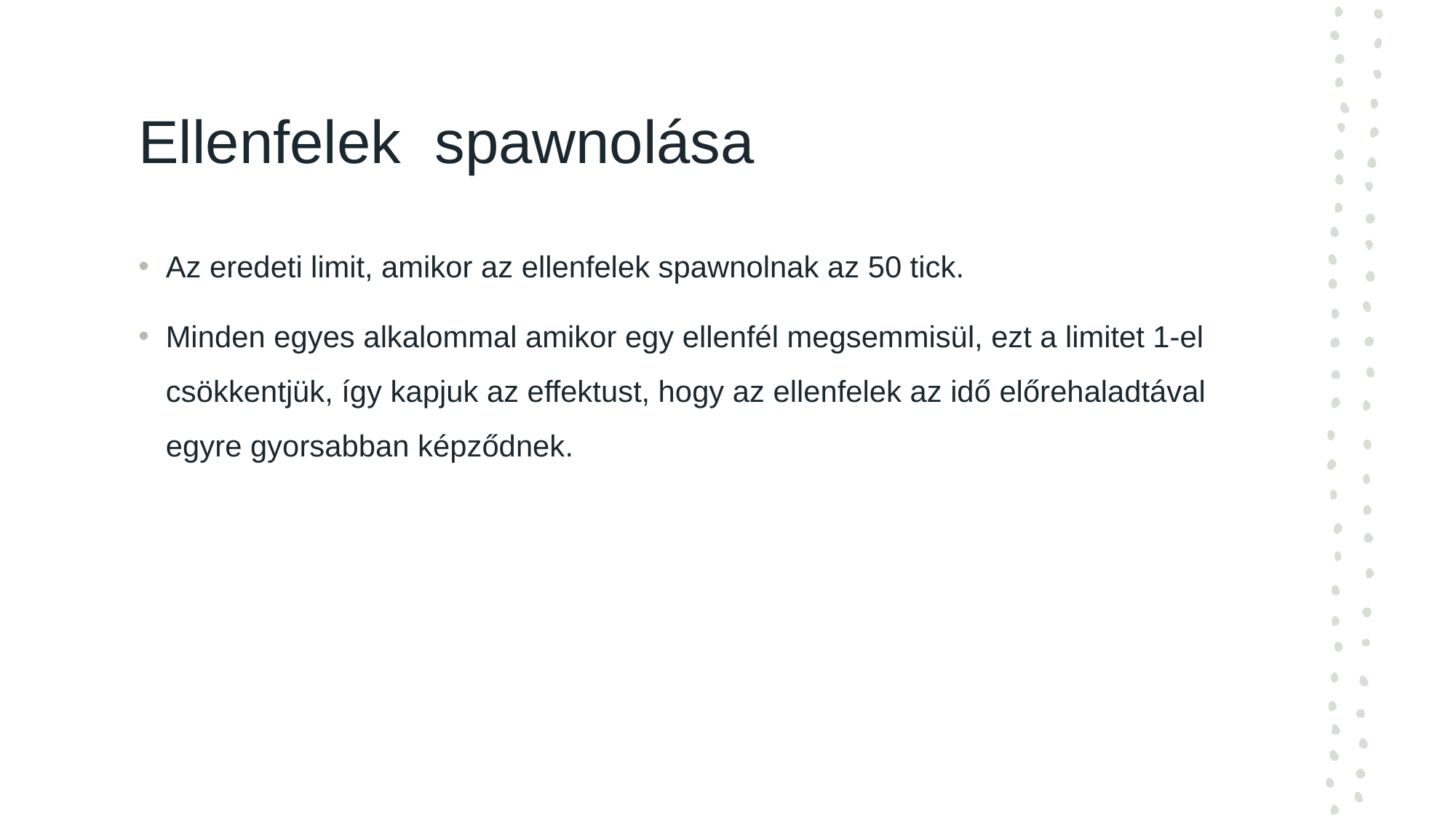

# Ellenfelek  spawnolása
Az eredeti limit, amikor az ellenfelek spawnolnak az 50 tick.
Minden egyes alkalommal amikor egy ellenfél megsemmisül, ezt a limitet 1-el csökkentjük, így kapjuk az effektust, hogy az ellenfelek az idő előrehaladtával egyre gyorsabban képződnek.